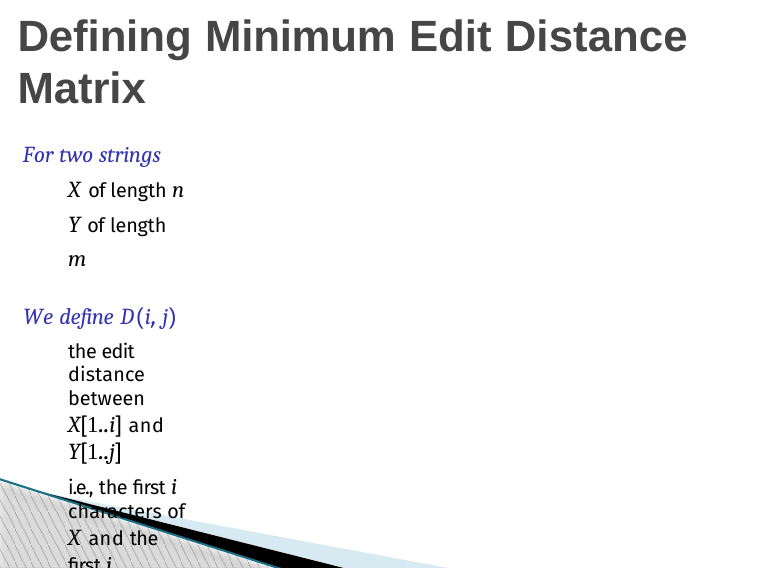

# Defining Minimum Edit Distance Matrix
For two strings
X of length n  Y of length m

We define D(i, j)
the edit distance between X[1..i] and Y[1..j]
i.e., the first i characters of X and the first j characters of Y

Thus, the edit distance between X and Y is D(n, m)
Week 2: Lecture 1
8 / 20